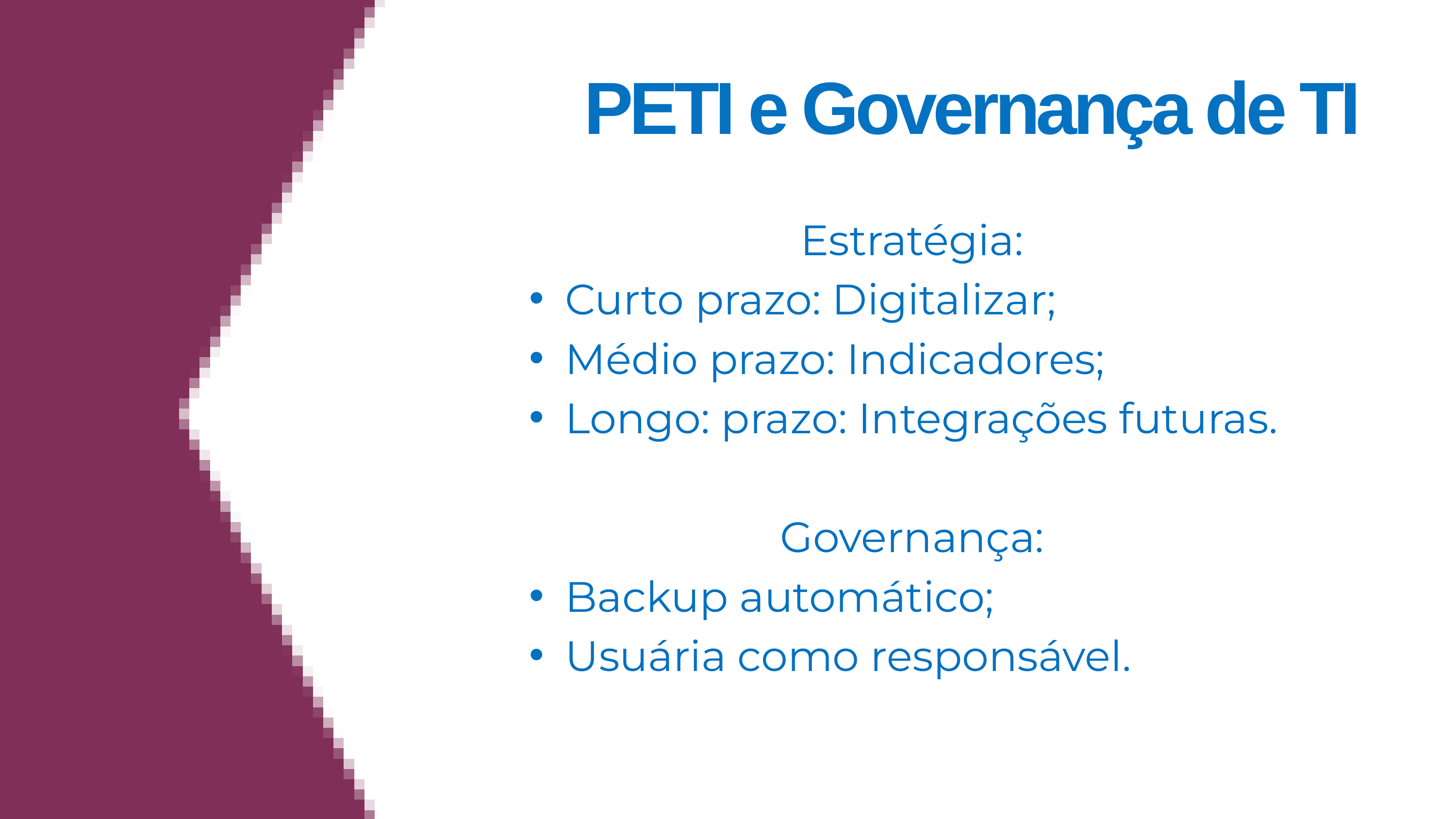

PETI e Governança de TI
Estratégia:
Curto prazo: Digitalizar;
Médio prazo: Indicadores;
Longo: prazo: Integrações futuras.

Governança:
Backup automático;
Usuária como responsável.